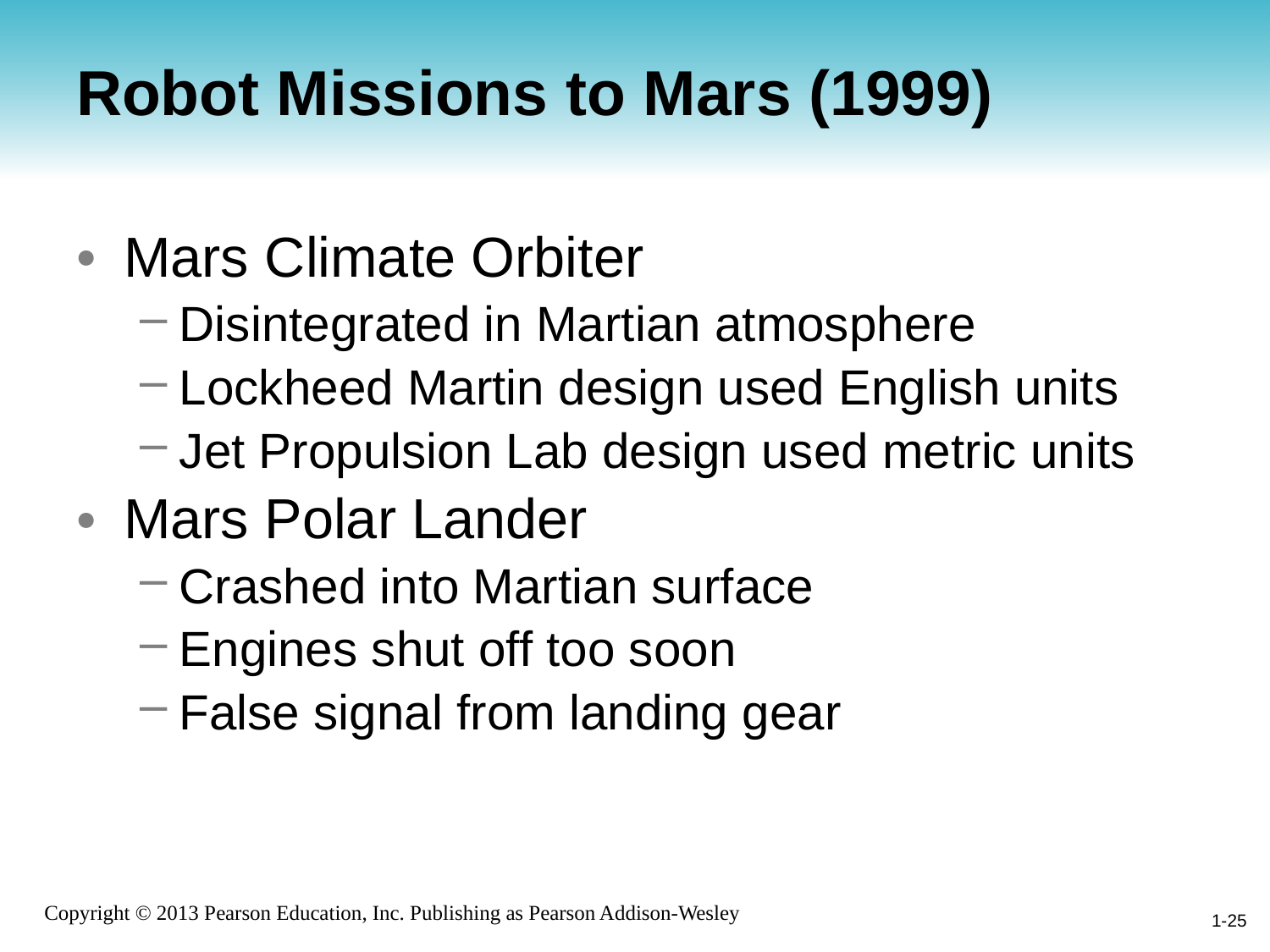

# Robot Missions to Mars (1999)
Mars Climate Orbiter
Disintegrated in Martian atmosphere
Lockheed Martin design used English units
Jet Propulsion Lab design used metric units
Mars Polar Lander
Crashed into Martian surface
Engines shut off too soon
False signal from landing gear
1-25